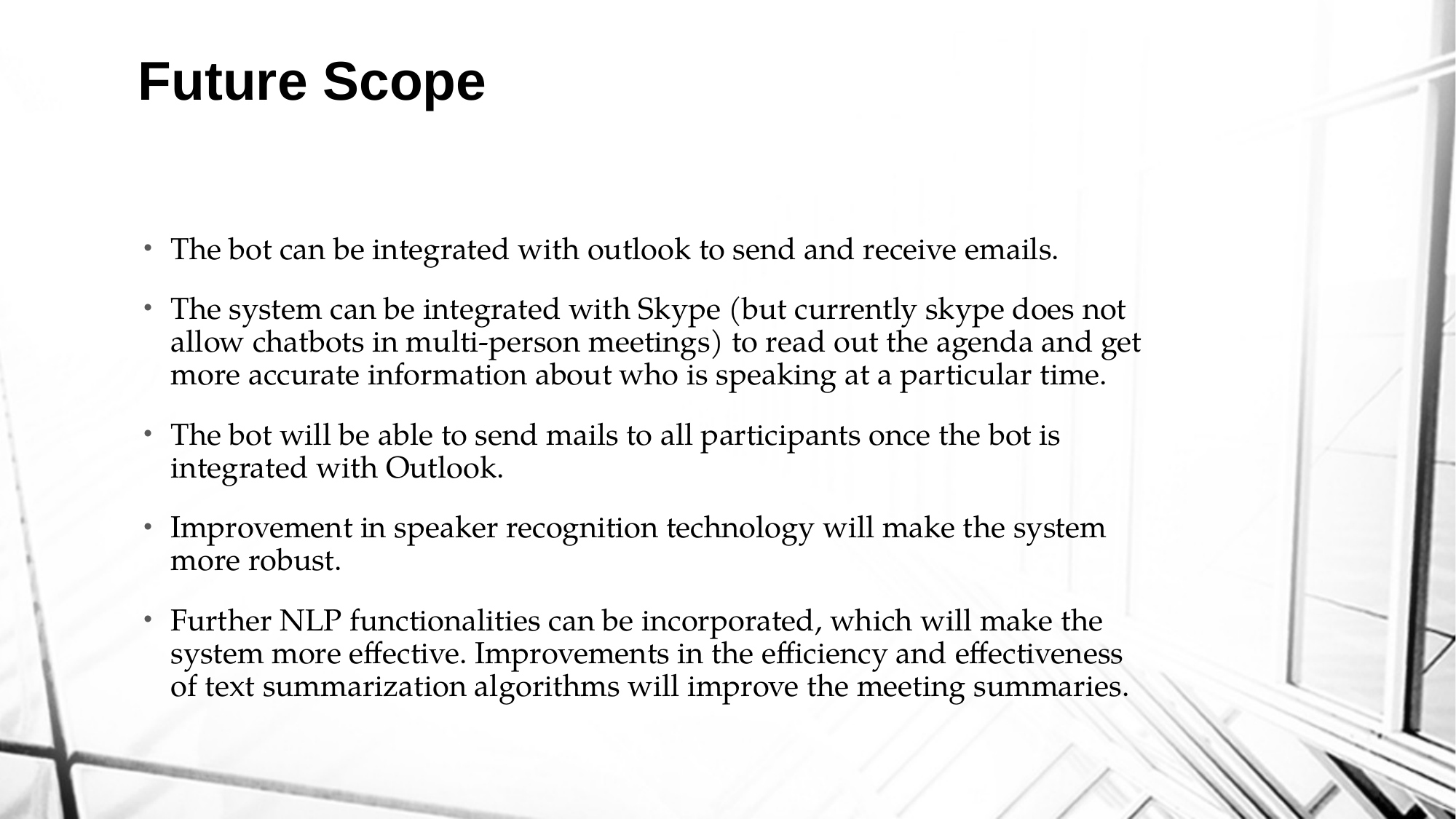

# Future Scope

The bot can be integrated with outlook to send and receive emails.
The system can be integrated with Skype (but currently skype does not allow chatbots in multi-person meetings) to read out the agenda and get more accurate information about who is speaking at a particular time.
The bot will be able to send mails to all participants once the bot is integrated with Outlook.
Improvement in speaker recognition technology will make the system more robust.
Further NLP functionalities can be incorporated, which will make the system more effective. Improvements in the efficiency and effectiveness of text summarization algorithms will improve the meeting summaries.